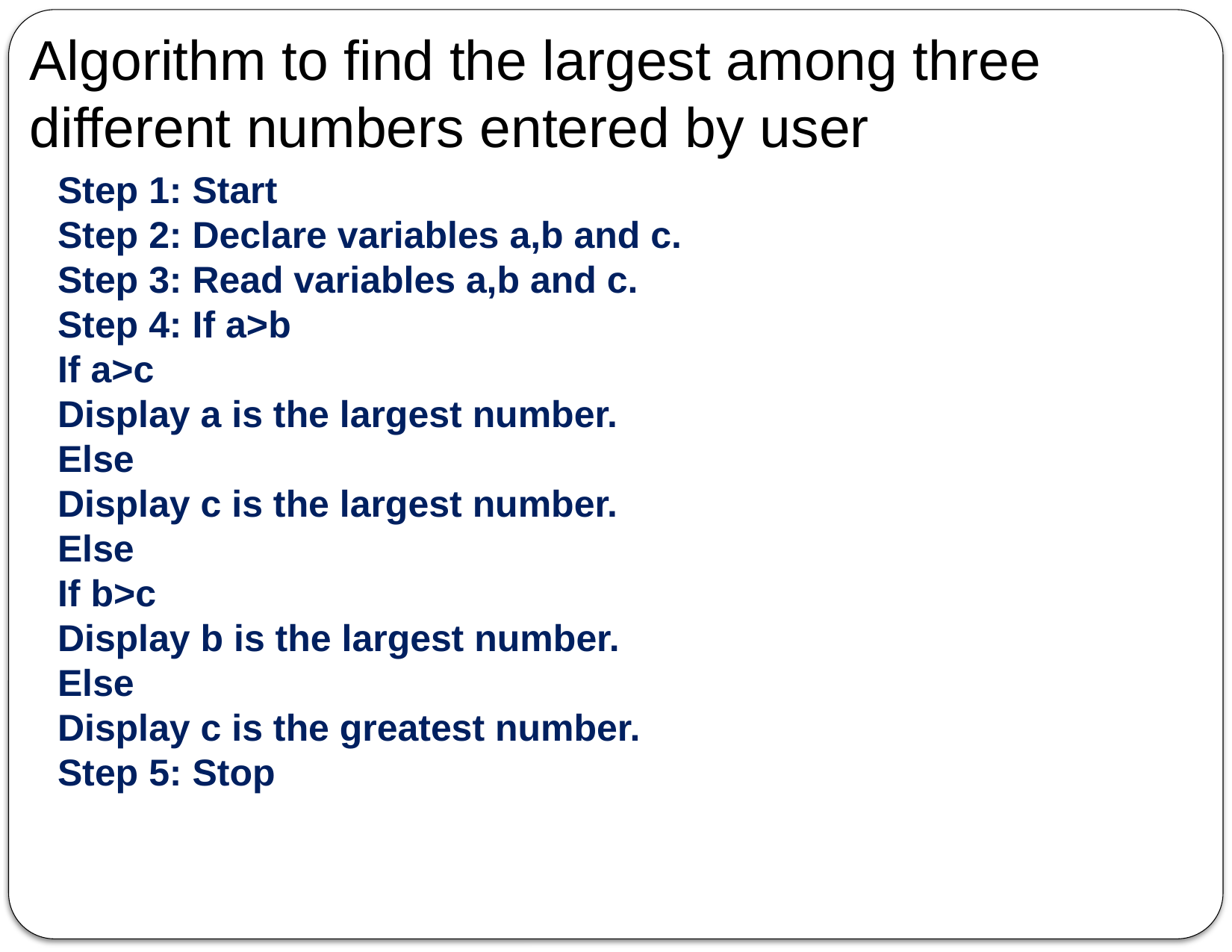

Algorithm to find the largest among three different numbers entered by user
Step 1: Start
Step 2: Declare variables a,b and c.
Step 3: Read variables a,b and c.
Step 4: If a>b
If a>c
Display a is the largest number.
Else
Display c is the largest number.
Else
If b>c
Display b is the largest number.
Else
Display c is the greatest number.
Step 5: Stop